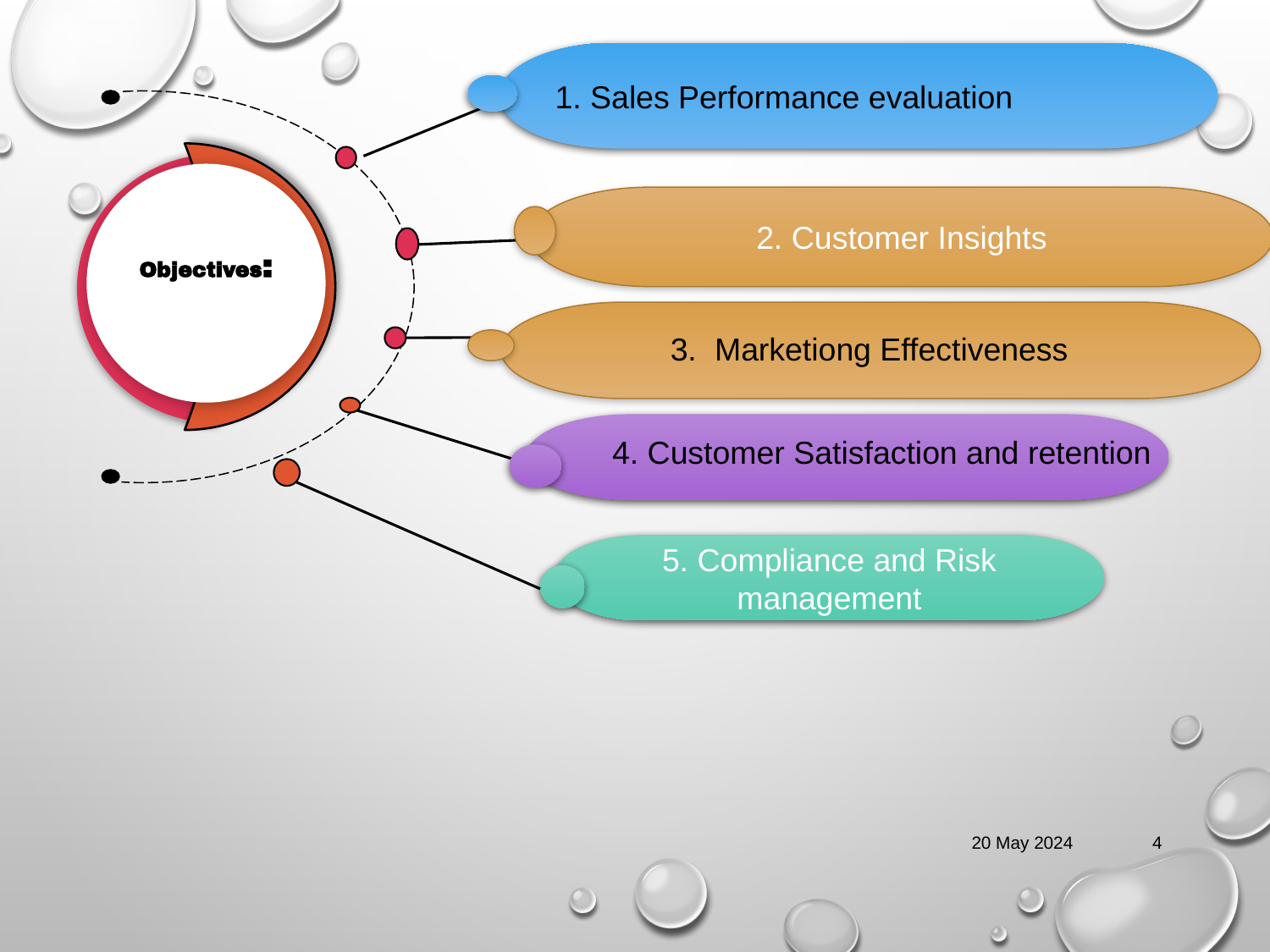

1. Sales Performance evaluation

Objectives:

2. Customer Insights

3.  Marketiong Effectiveness

4. Customer Satisfaction and retention

5. Compliance and Risk management

20 May 2024
4